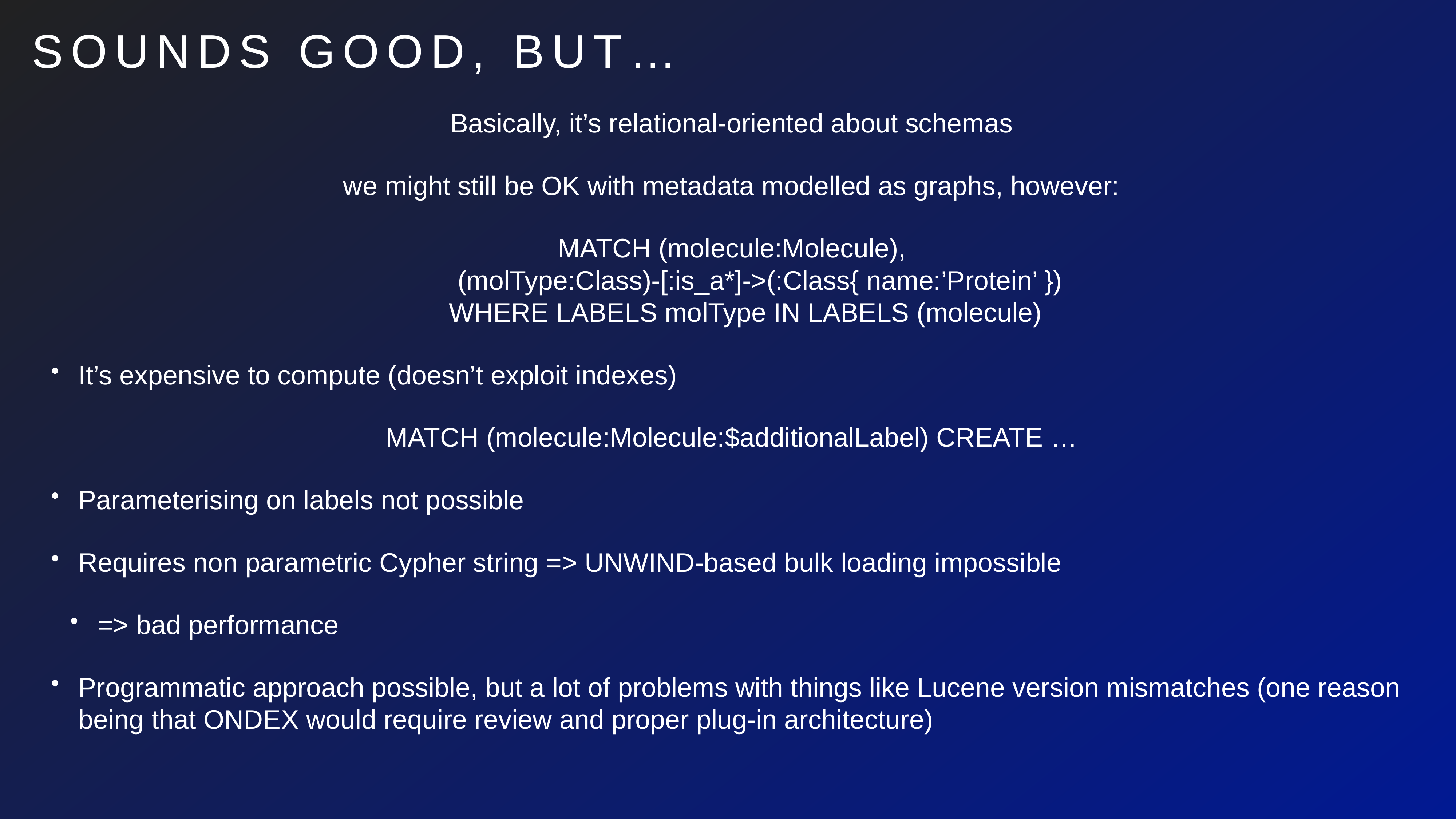

Sounds Good, But…
Basically, it’s relational-oriented about schemas
we might still be OK with metadata modelled as graphs, however:
MATCH (molecule:Molecule),
    (molType:Class)-[:is_a*]->(:Class{ name:’Protein’ })
WHERE LABELS molType IN LABELS (molecule)
It’s expensive to compute (doesn’t exploit indexes)
MATCH (molecule:Molecule:$additionalLabel) CREATE …
Parameterising on labels not possible
Requires non parametric Cypher string => UNWIND-based bulk loading impossible
=> bad performance
Programmatic approach possible, but a lot of problems with things like Lucene version mismatches (one reason being that ONDEX would require review and proper plug-in architecture)